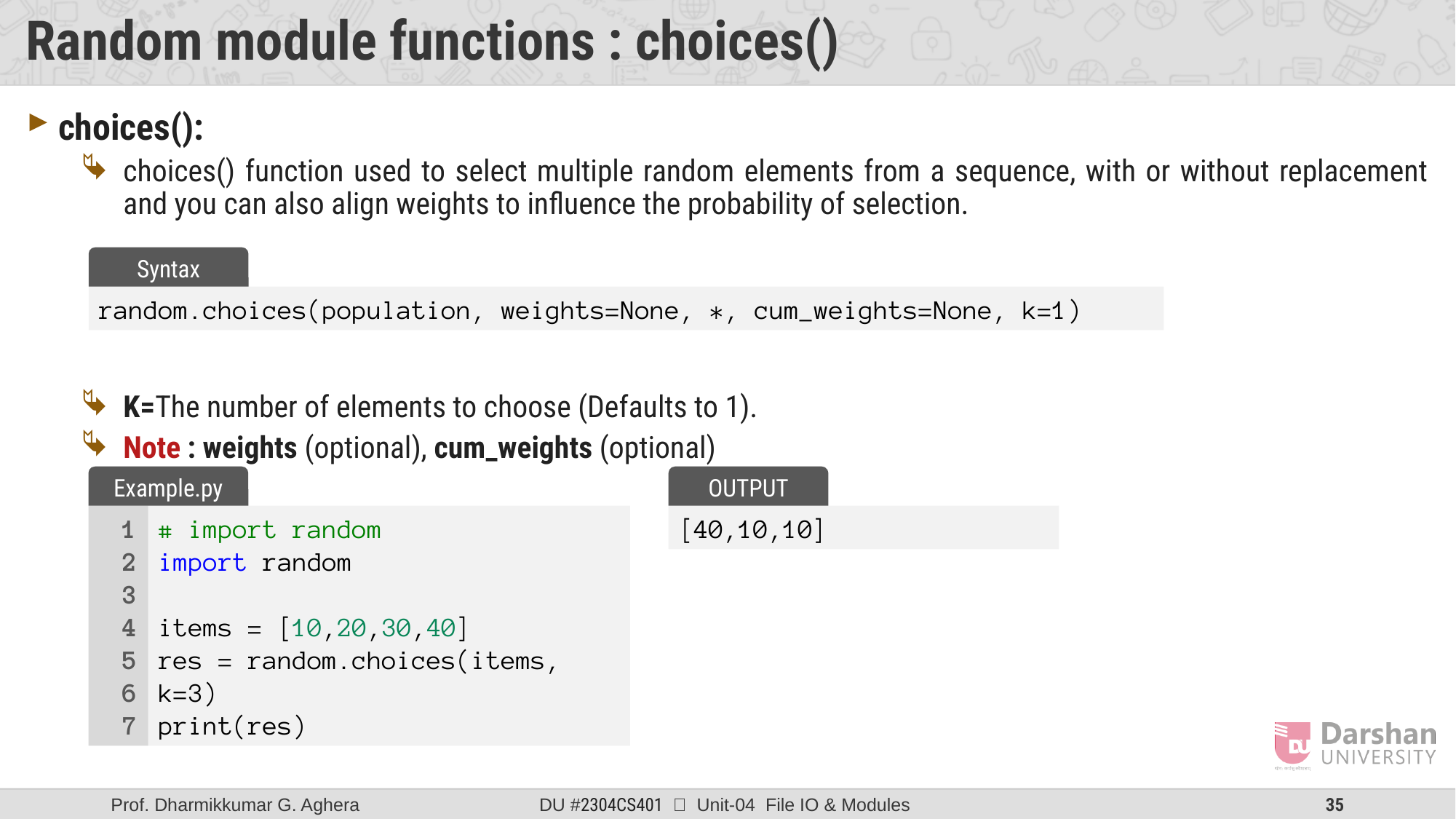

# Random module functions : choices()
choices():
choices() function used to select multiple random elements from a sequence, with or without replacement and you can also align weights to influence the probability of selection.

K=The number of elements to choose (Defaults to 1).
Note : weights (optional), cum_weights (optional)

Syntax
random.choices(population, weights=None, *, cum_weights=None, k=1)
Example.py
OUTPUT
1
2
3
4
5
6
7
# import random
import random
items = [10,20,30,40]
res = random.choices(items, k=3)
print(res)
[40,10,10]